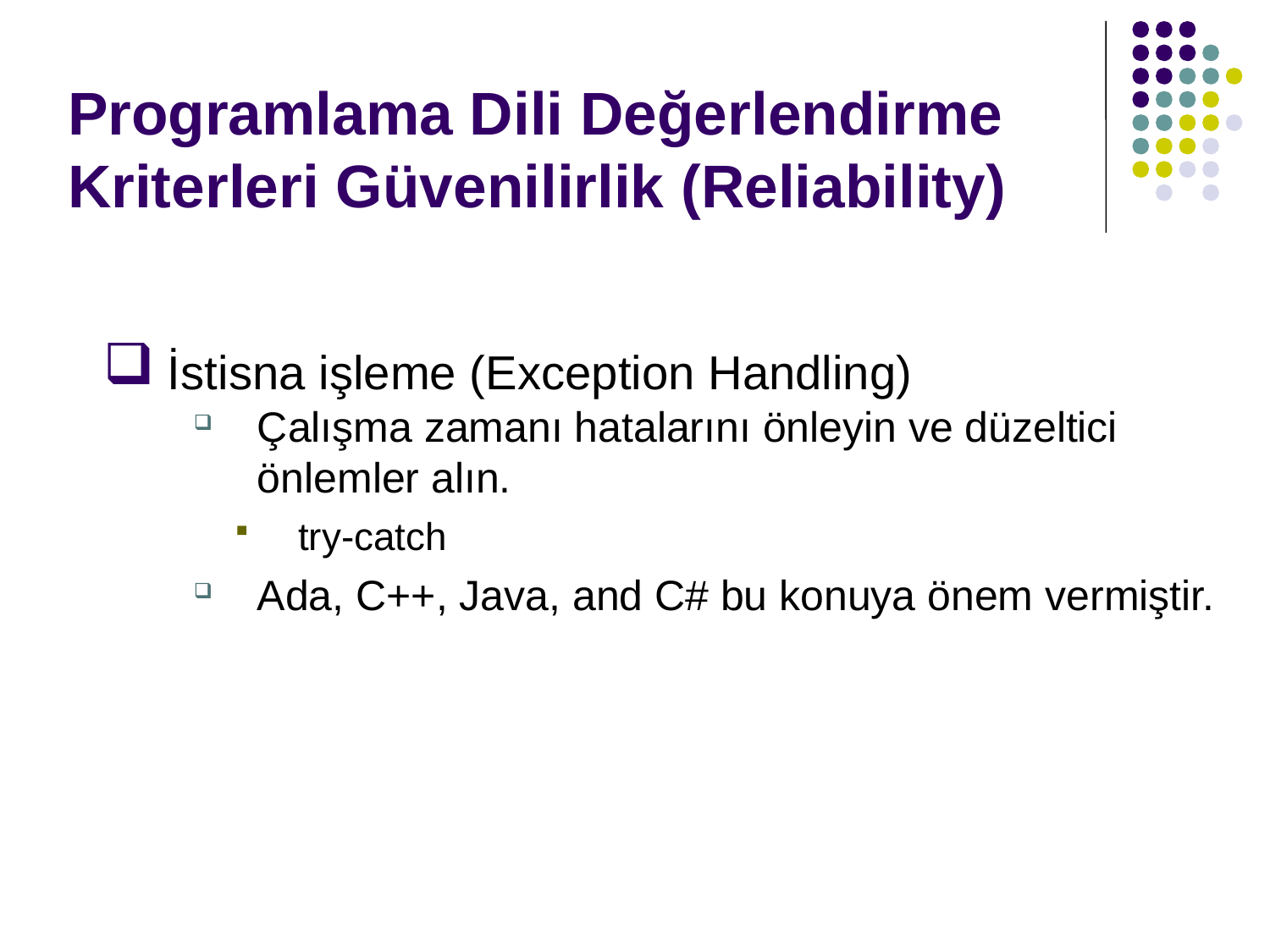

# Programlama Dili Değerlendirme Kriterleri Güvenilirlik (Reliability)
İstisna işleme (Exception Handling)
Çalışma zamanı hatalarını önleyin ve düzeltici önlemler alın.
try-catch
Ada, C++, Java, and C# bu konuya önem vermiştir.